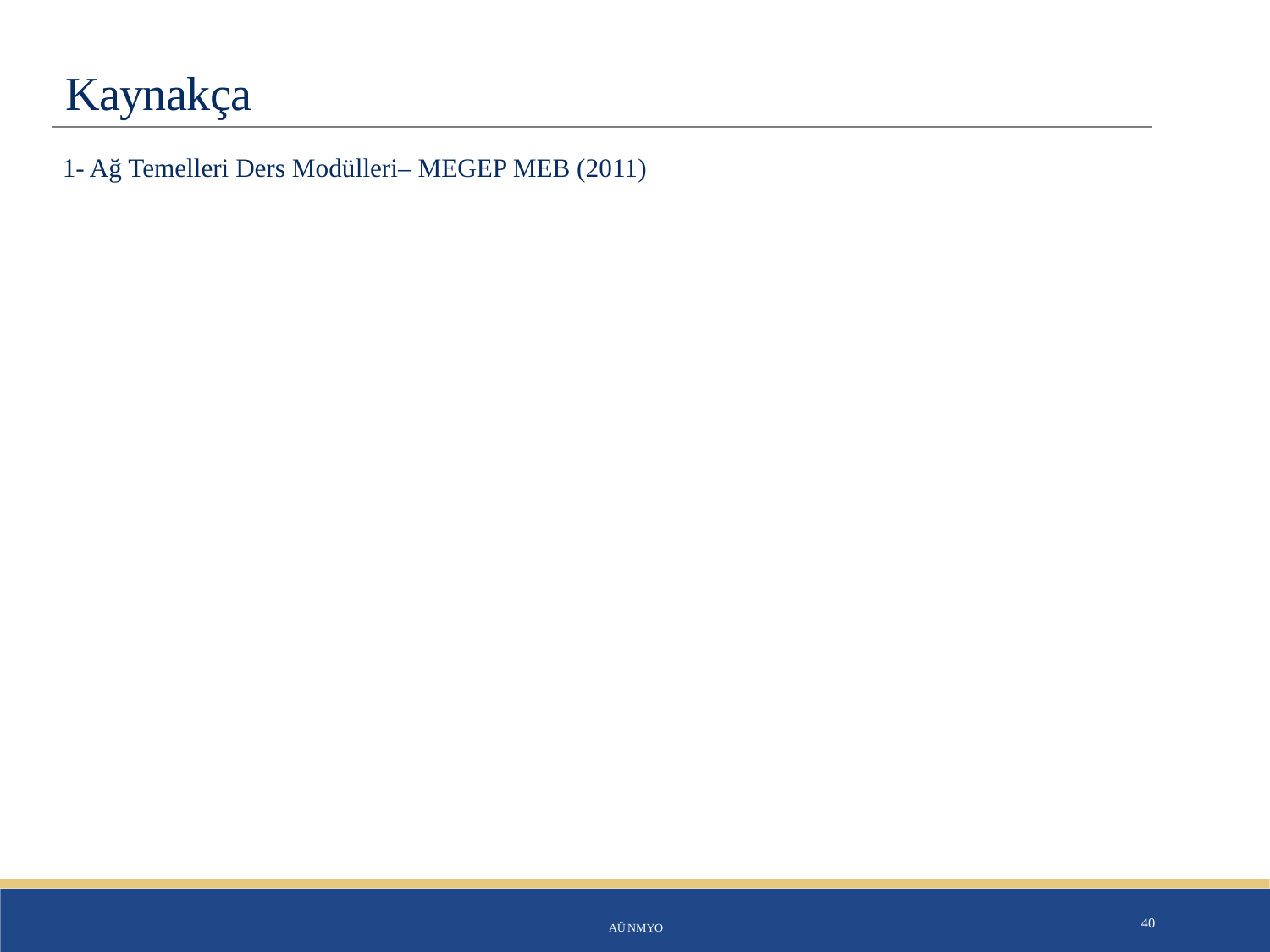

# Kaynakça
1- Ağ Temelleri Ders Modülleri– MEGEP MEB (2011)
AÜ NMYO
40